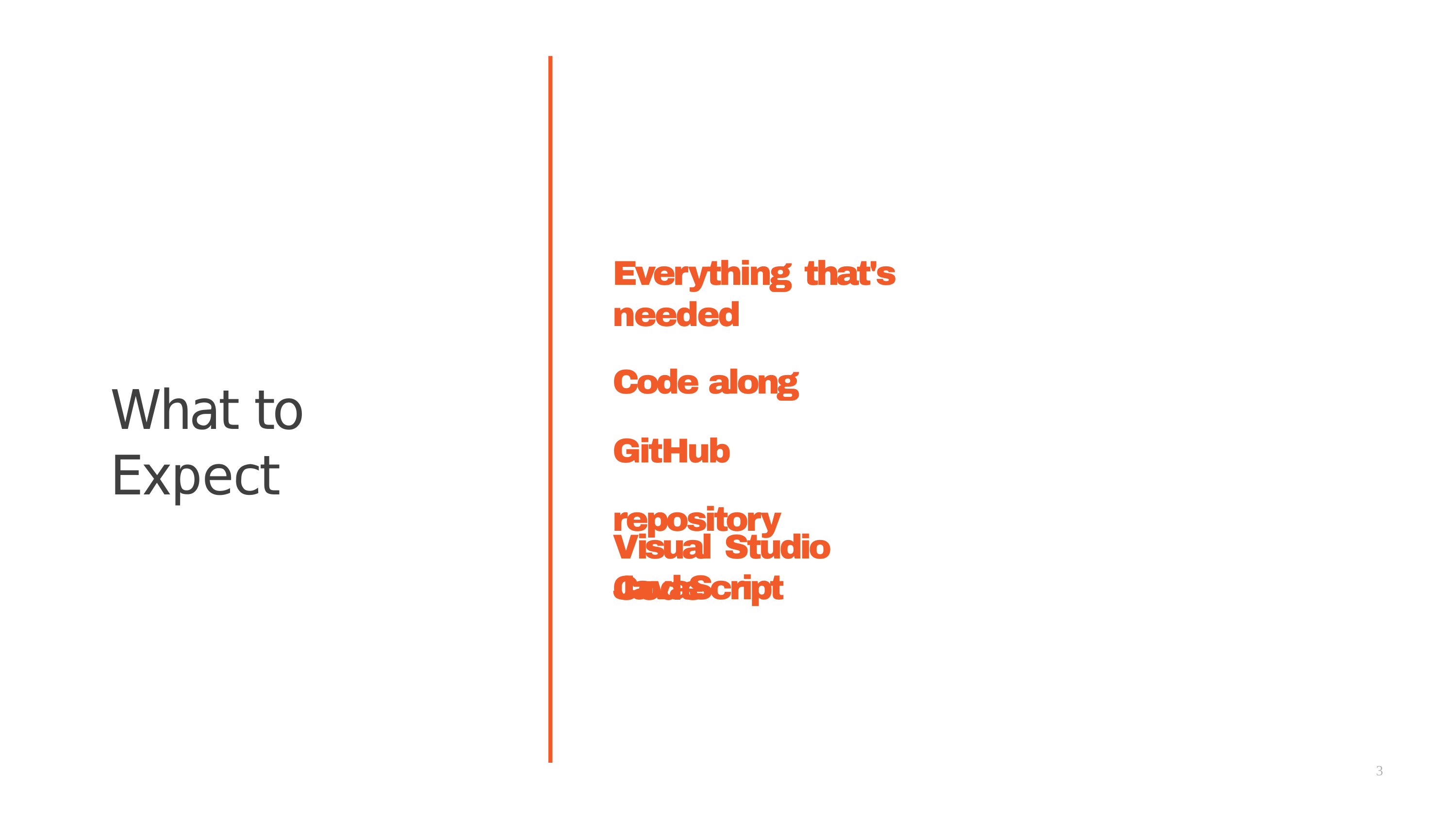

# Everything that's needed
Code along
GitHub repository JavaScript
What to Expect
Visual Studio Code
3